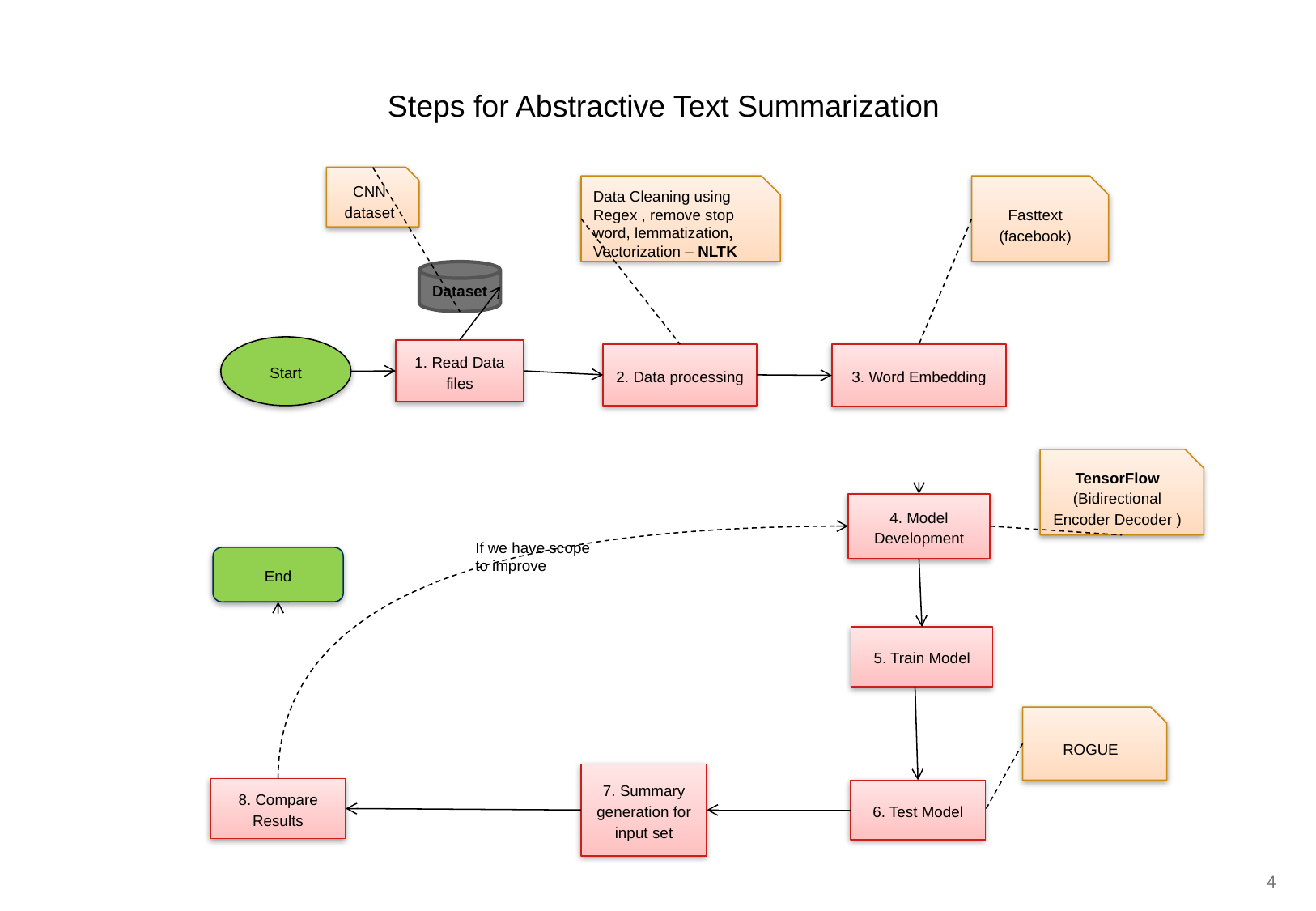

Steps for Abstractive Text Summarization
CNN dataset
Data Cleaning using Regex , remove stop word, lemmatization, Vectorization – NLTK
Fasttext (facebook)
Dataset
Start
1. Read Data files
2. Data processing
3. Word Embedding
TensorFlow (Bidirectional Encoder Decoder )
4. Model Development
If we have scope to improve
End
5. Train Model
ROGUE
7. Summary generation for input set
8. Compare Results
6. Test Model
4